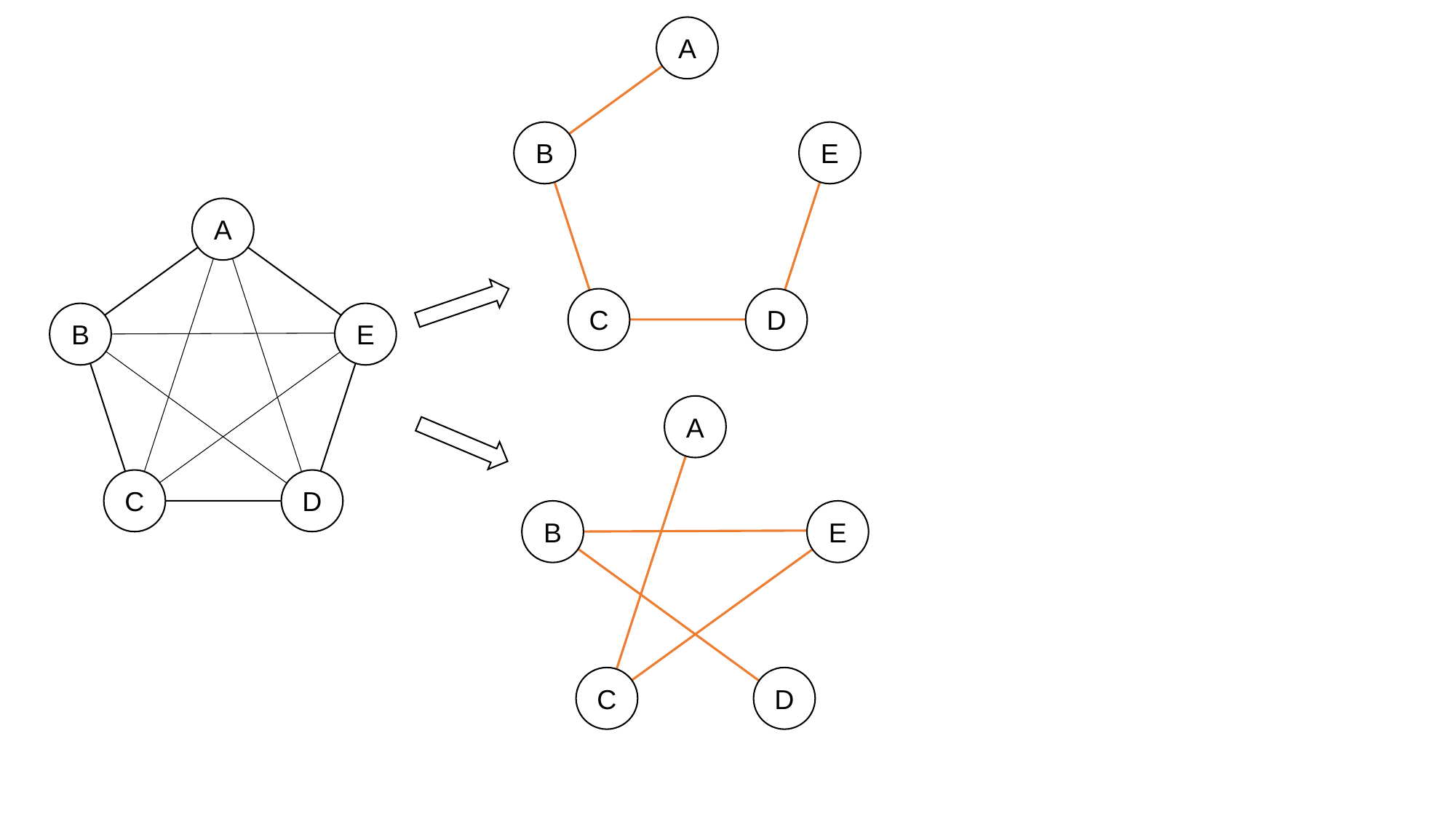

A

B
E
A

C
D

B
E
A

C
D
B
E
C
D